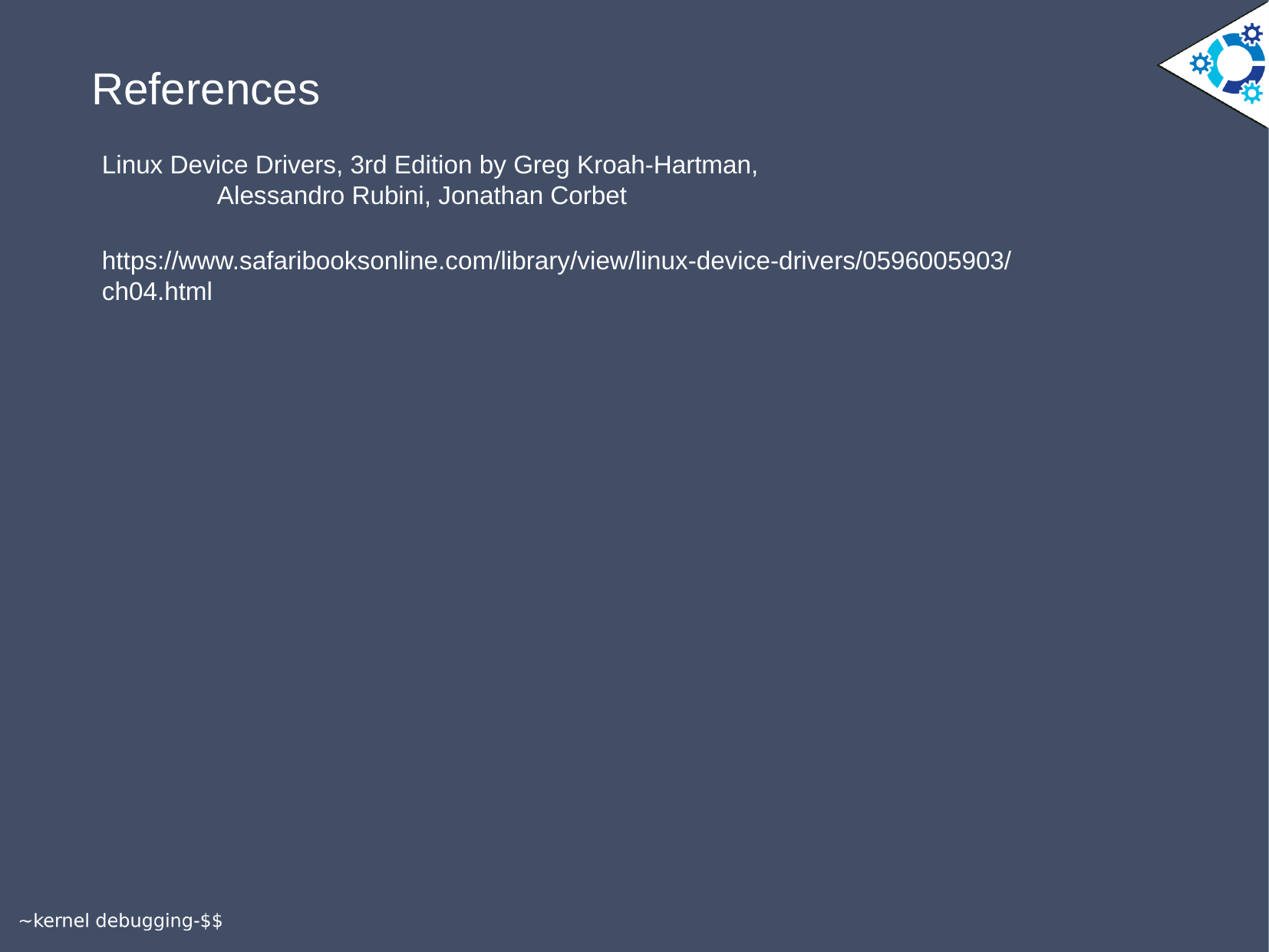

References
Linux Device Drivers, 3rd Edition by Greg Kroah-Hartman,
	Alessandro Rubini, Jonathan Corbet

https://www.safaribooksonline.com/library/view/linux-device-drivers/0596005903/ch04.html